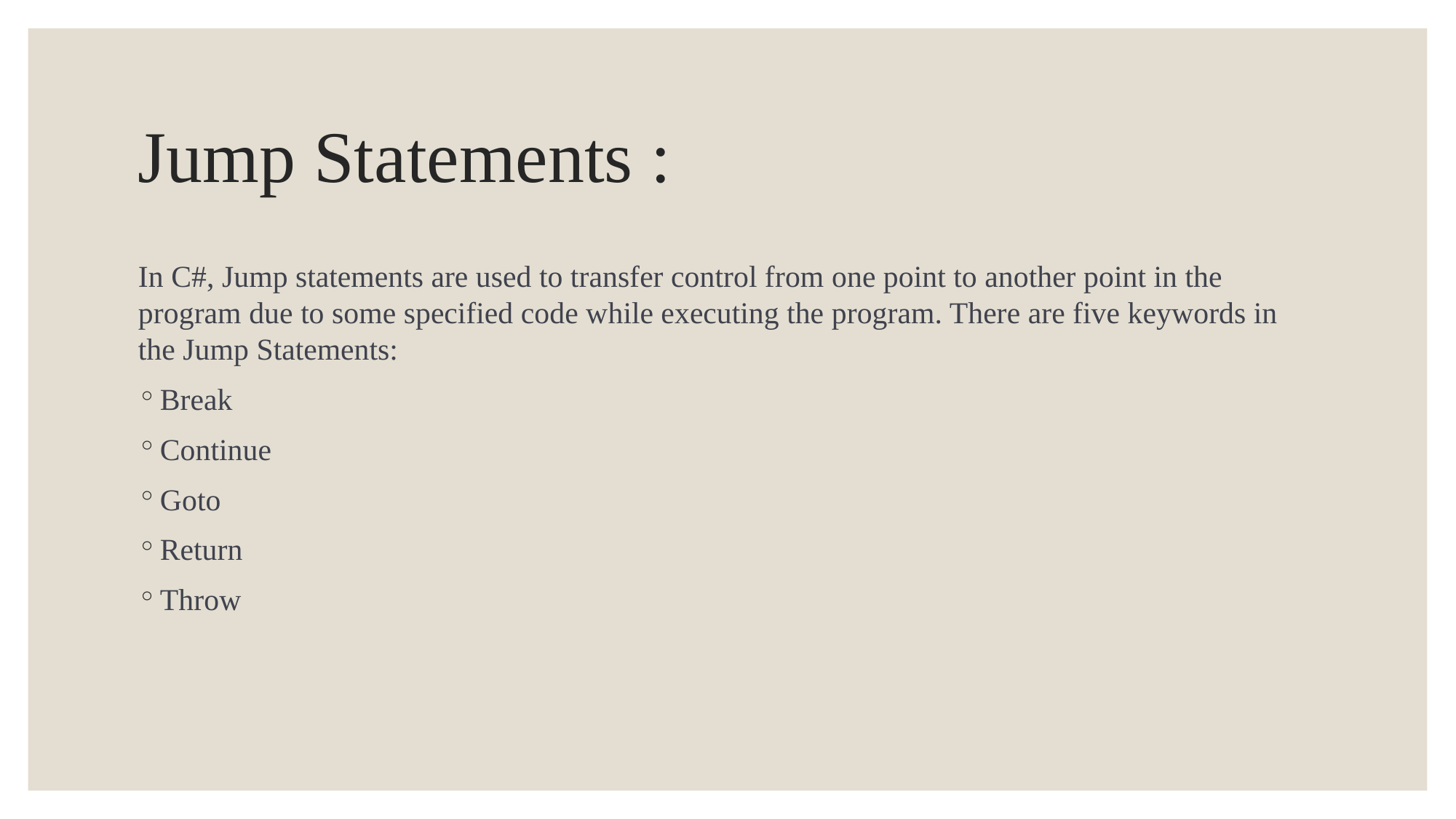

# Jump Statements :
In C#, Jump statements are used to transfer control from one point to another point in the program due to some specified code while executing the program. There are five keywords in the Jump Statements:
Break
Continue
Goto
Return
Throw